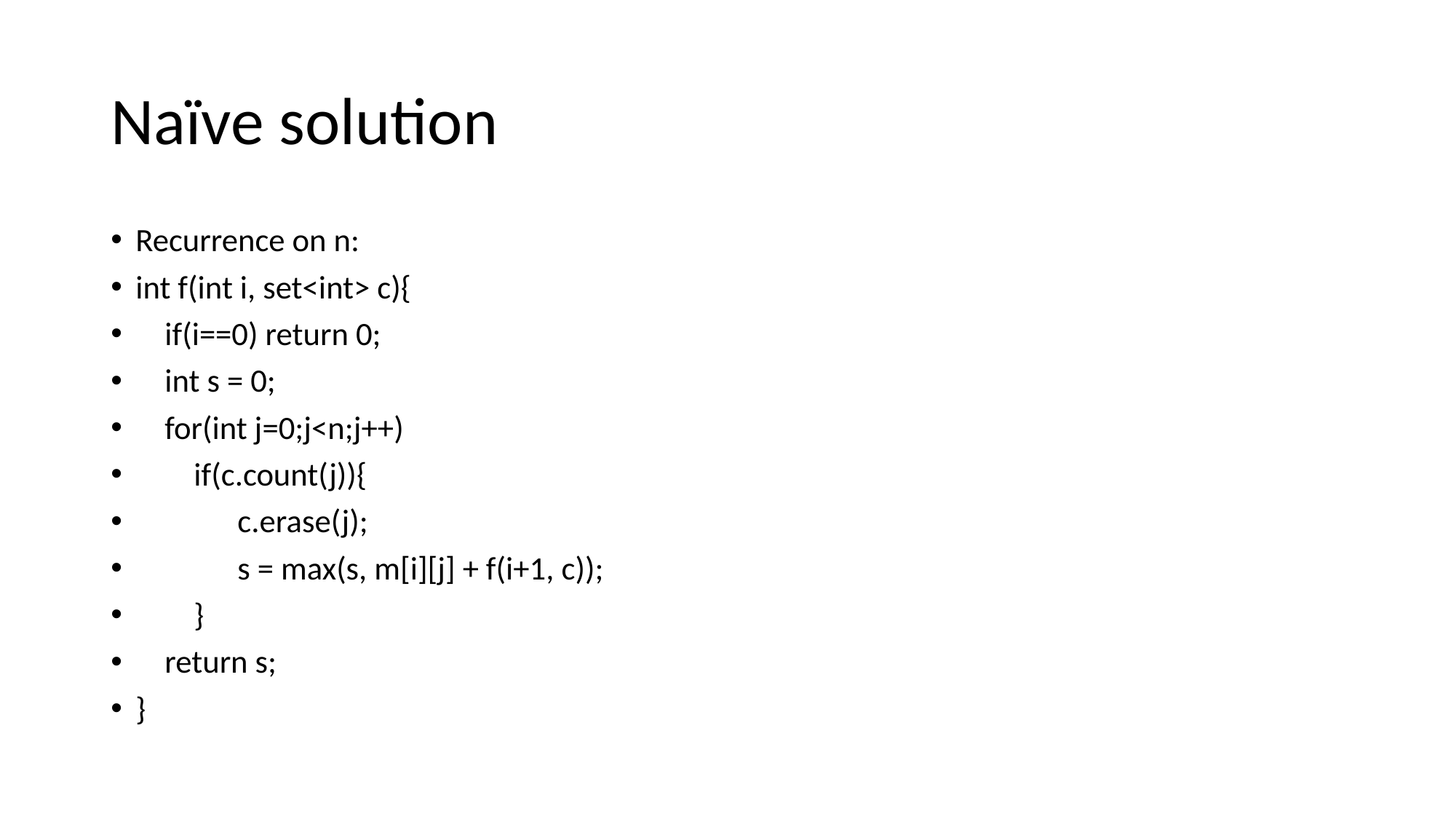

# Naïve solution
Recurrence on n:
int f(int i, set<int> c){
    if(i==0) return 0;
    int s = 0;
    for(int j=0;j<n;j++)
        if(c.count(j)){
              c.erase(j);
              s = max(s, m[i][j] + f(i+1, c));
        }
    return s;
}